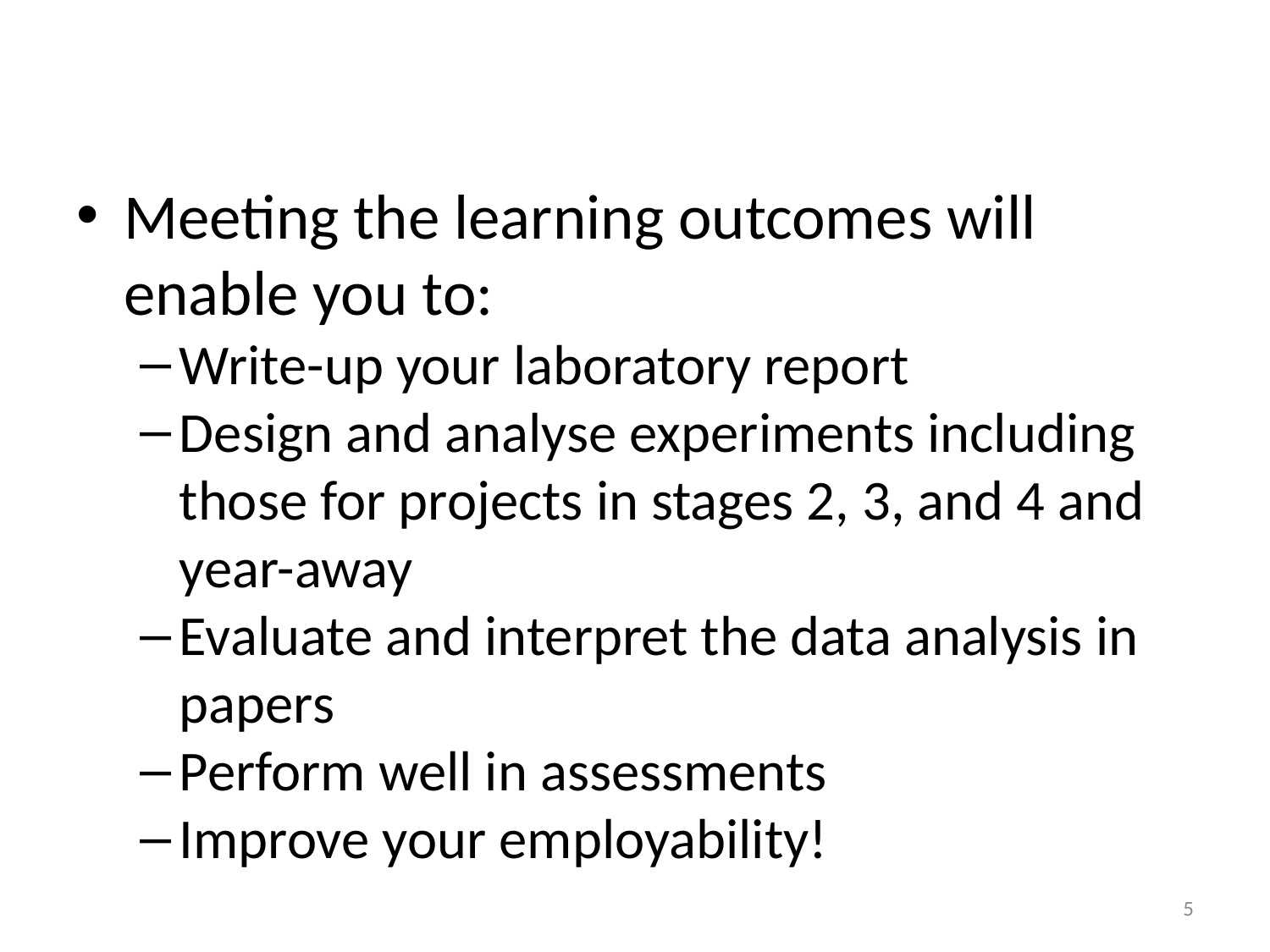

#
Meeting the learning outcomes will enable you to:
Write-up your laboratory report
Design and analyse experiments including those for projects in stages 2, 3, and 4 and year-away
Evaluate and interpret the data analysis in papers
Perform well in assessments
Improve your employability!
5